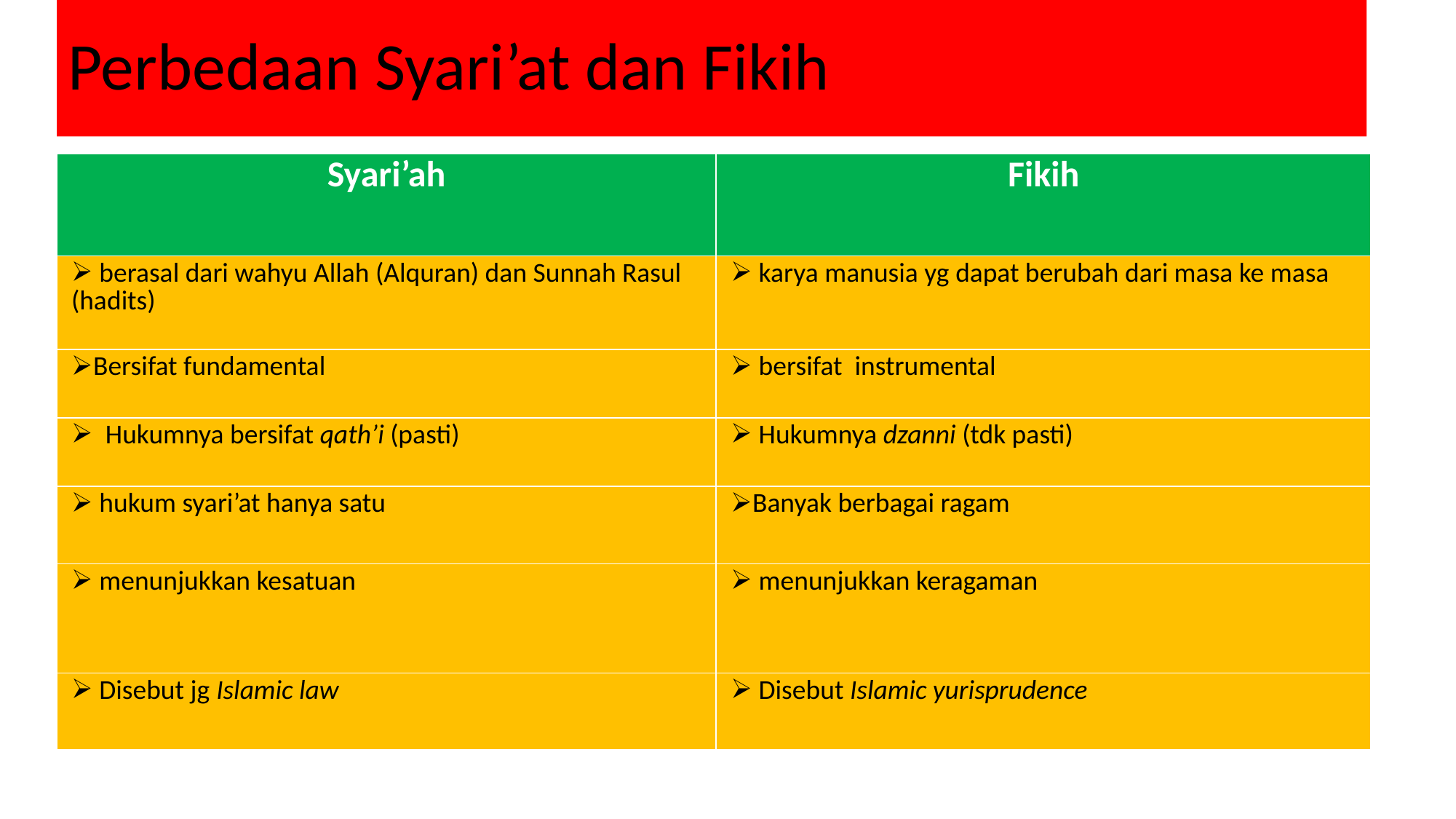

# Perbedaan Syari’at dan Fikih
| Syari’ah | Fikih |
| --- | --- |
| berasal dari wahyu Allah (Alquran) dan Sunnah Rasul (hadits) | karya manusia yg dapat berubah dari masa ke masa |
| Bersifat fundamental | bersifat instrumental |
| Hukumnya bersifat qath’i (pasti) | Hukumnya dzanni (tdk pasti) |
| hukum syari’at hanya satu | Banyak berbagai ragam |
| menunjukkan kesatuan | menunjukkan keragaman |
| Disebut jg Islamic law | Disebut Islamic yurisprudence |